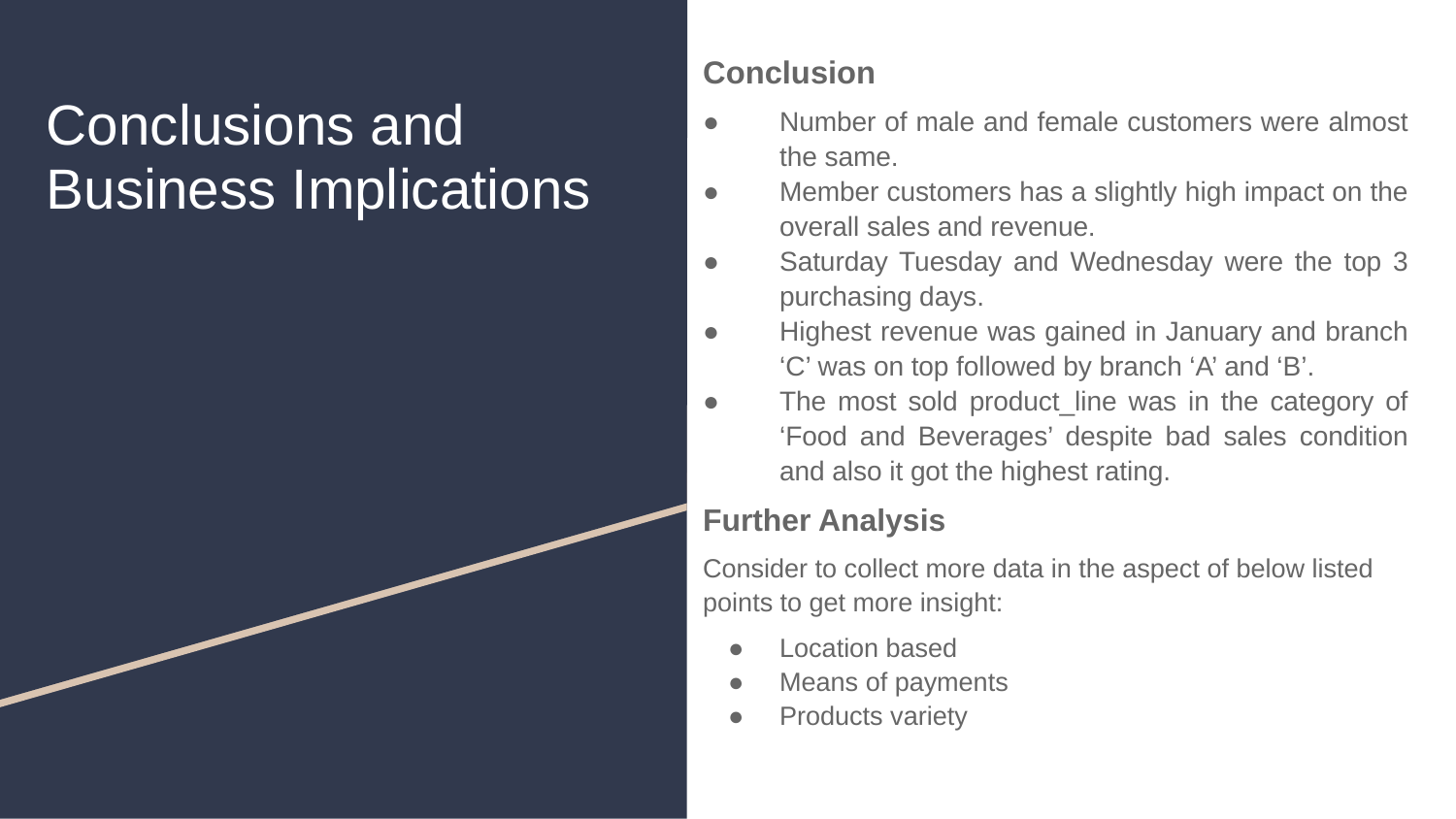

Conclusion
Number of male and female customers were almost the same.
Member customers has a slightly high impact on the overall sales and revenue.
Saturday Tuesday and Wednesday were the top 3 purchasing days.
Highest revenue was gained in January and branch ‘C’ was on top followed by branch ‘A’ and ‘B’.
The most sold product_line was in the category of ‘Food and Beverages’ despite bad sales condition and also it got the highest rating.
Further Analysis
Consider to collect more data in the aspect of below listed points to get more insight:
Location based
Means of payments
Products variety

# Conclusions and Business Implications